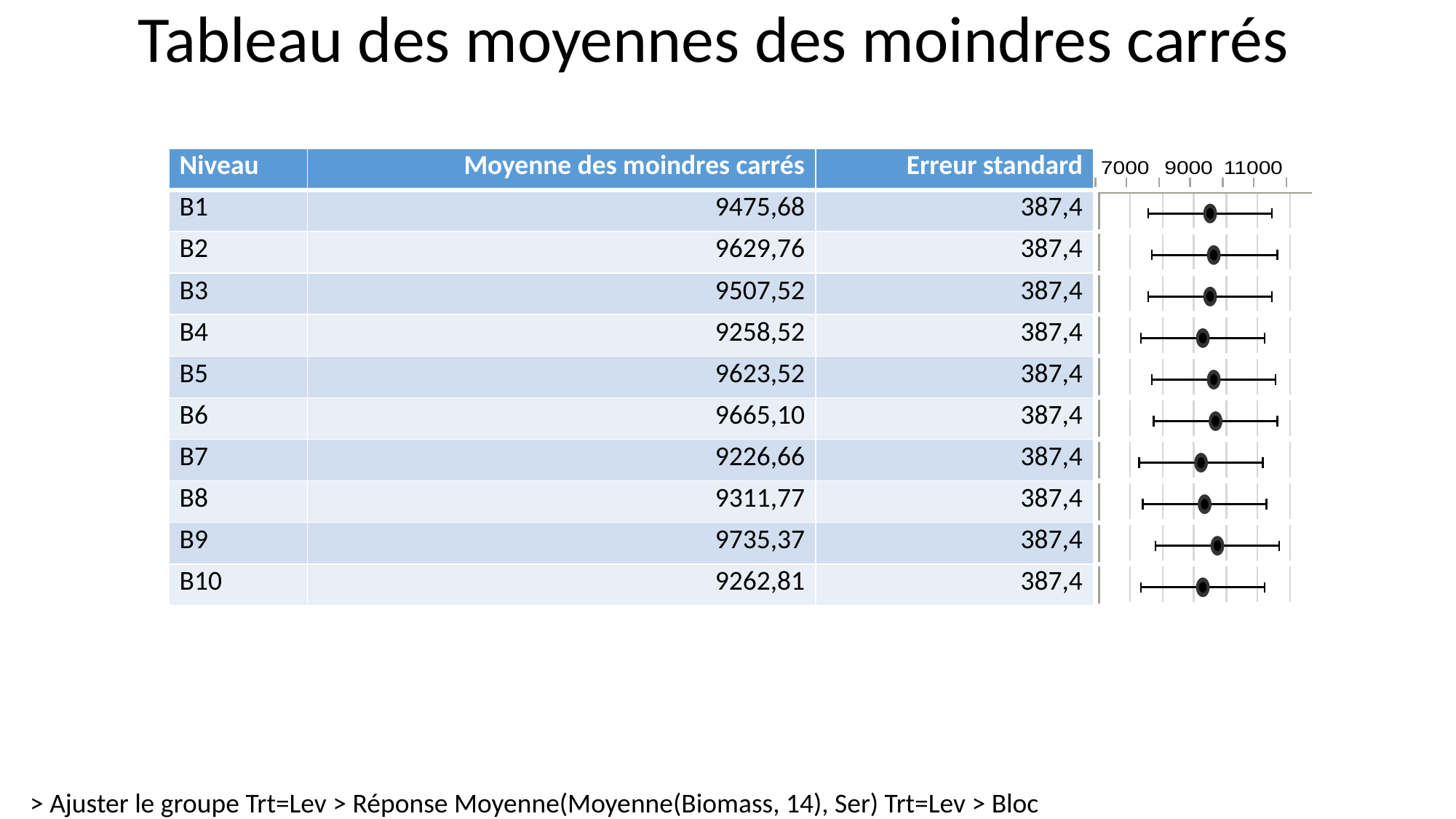

# Tableau des moyennes des moindres carrés
| Niveau | Moyenne des moindres carrés | Erreur standard |  |
| --- | --- | --- | --- |
| B1 | 9475,68 | 387,4 |  |
| B2 | 9629,76 | 387,4 |  |
| B3 | 9507,52 | 387,4 |  |
| B4 | 9258,52 | 387,4 |  |
| B5 | 9623,52 | 387,4 |  |
| B6 | 9665,10 | 387,4 |  |
| B7 | 9226,66 | 387,4 |  |
| B8 | 9311,77 | 387,4 |  |
| B9 | 9735,37 | 387,4 |  |
| B10 | 9262,81 | 387,4 |  |
> Ajuster le groupe Trt=Lev > Réponse Moyenne(Moyenne(Biomass, 14), Ser) Trt=Lev > Bloc